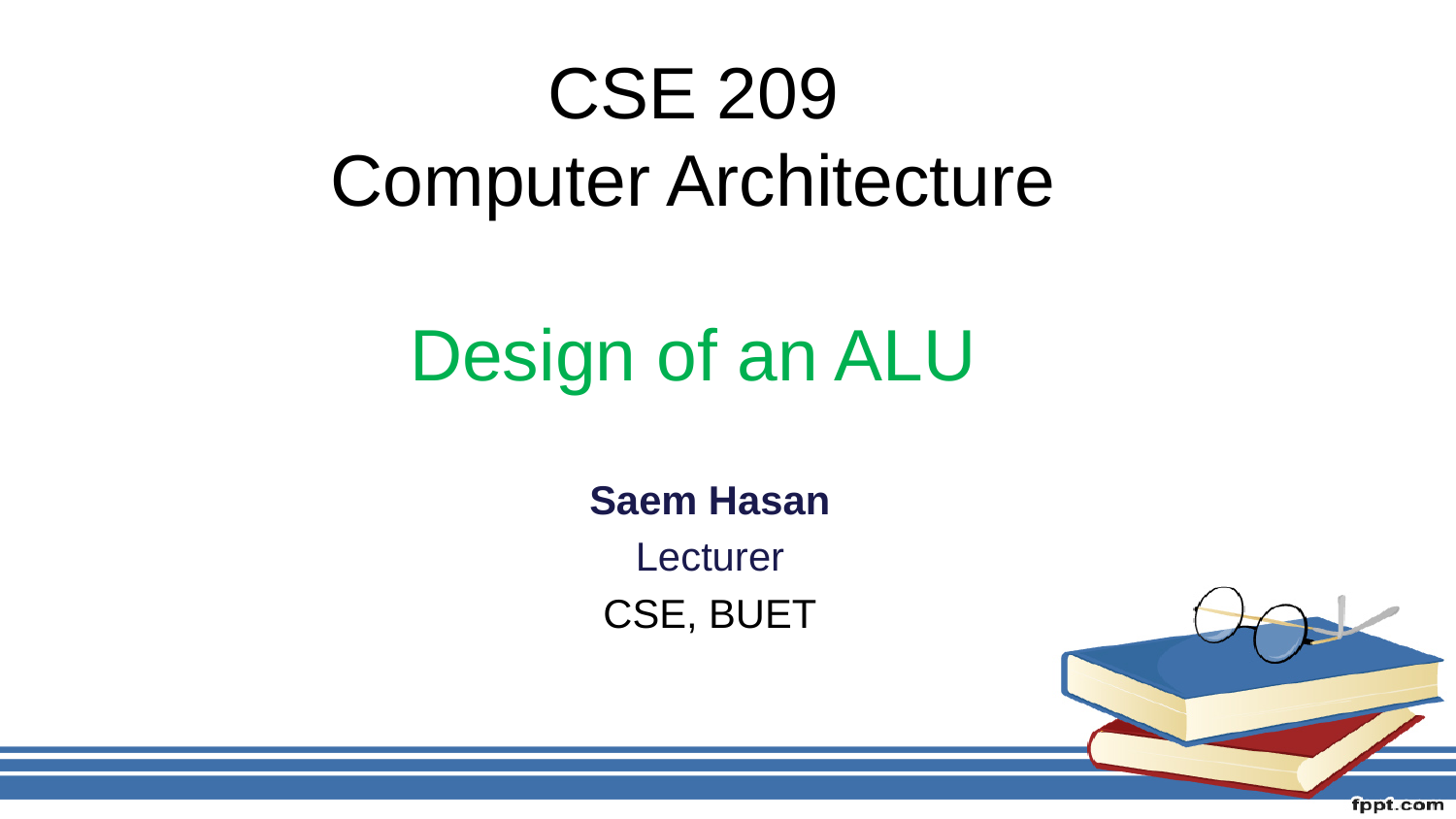

# CSE 209 Computer Architecture Design of an ALU
Saem Hasan
Lecturer
CSE, BUET